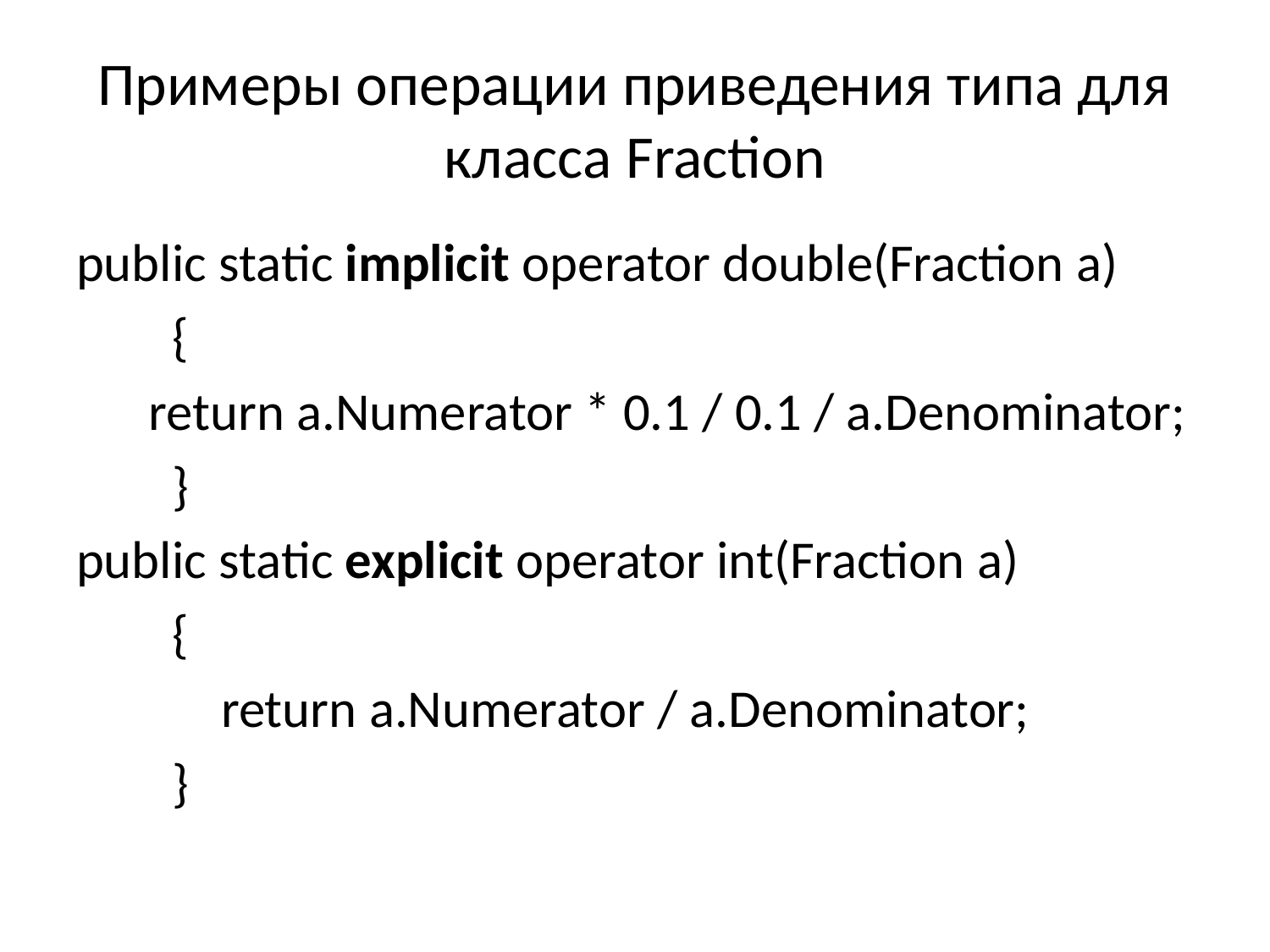

# Примеры операции приведения типа для класса Fraction
public static implicit operator double(Fraction a)
        {
      return a.Numerator * 0.1 / 0.1 / a.Denominator;
        }
public static explicit operator int(Fraction a)
        {
            return a.Numerator / a.Denominator;
        }